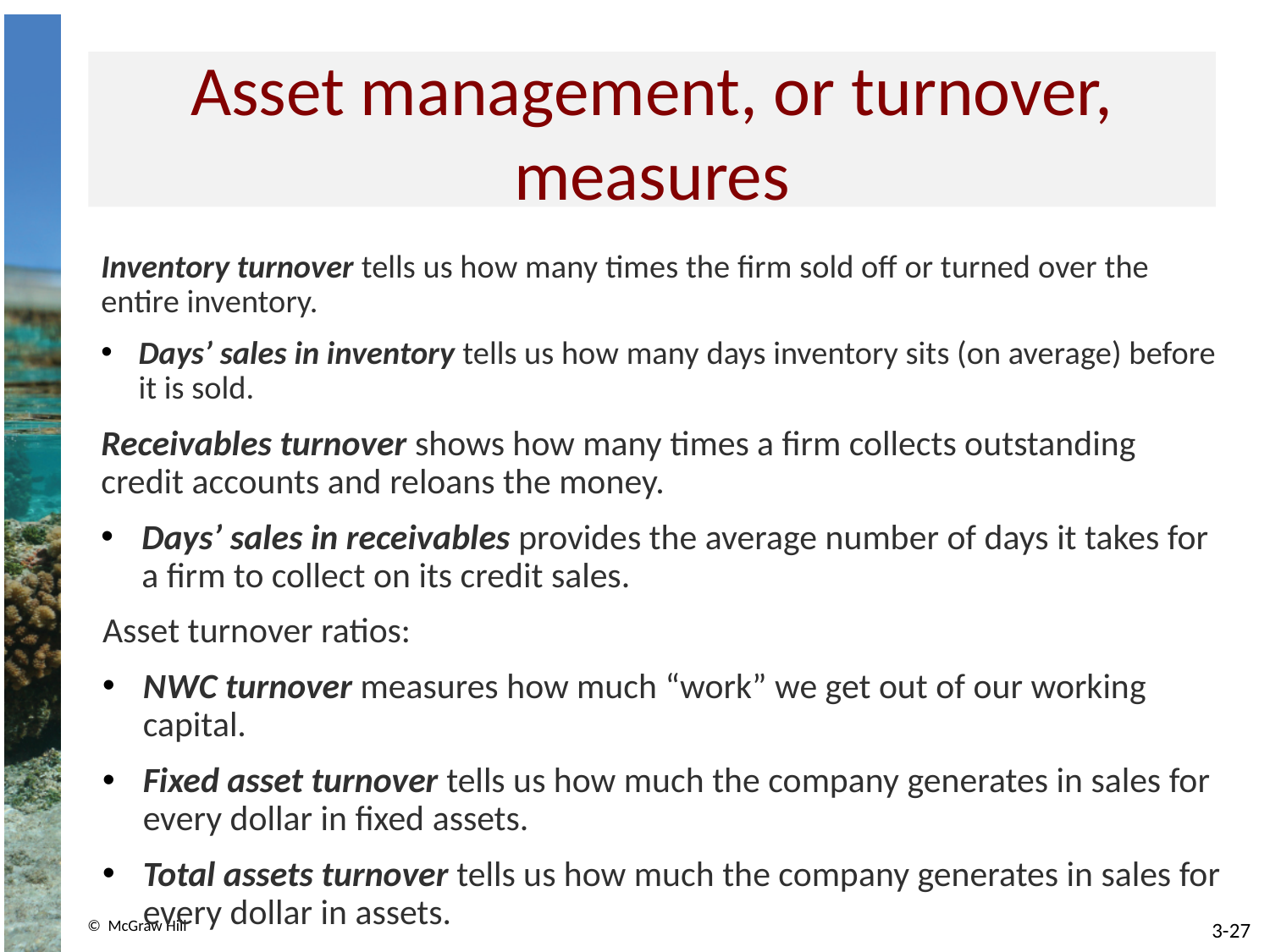

# Asset management, or turnover, measures
Inventory turnover tells us how many times the firm sold off or turned over the entire inventory.
Days’ sales in inventory tells us how many days inventory sits (on average) before it is sold.
Receivables turnover shows how many times a firm collects outstanding credit accounts and reloans the money.
Days’ sales in receivables provides the average number of days it takes for a firm to collect on its credit sales.
Asset turnover ratios:
N W C turnover measures how much “work” we get out of our working capital.
Fixed asset turnover tells us how much the company generates in sales for every dollar in fixed assets.
Total assets turnover tells us how much the company generates in sales for every dollar in assets.